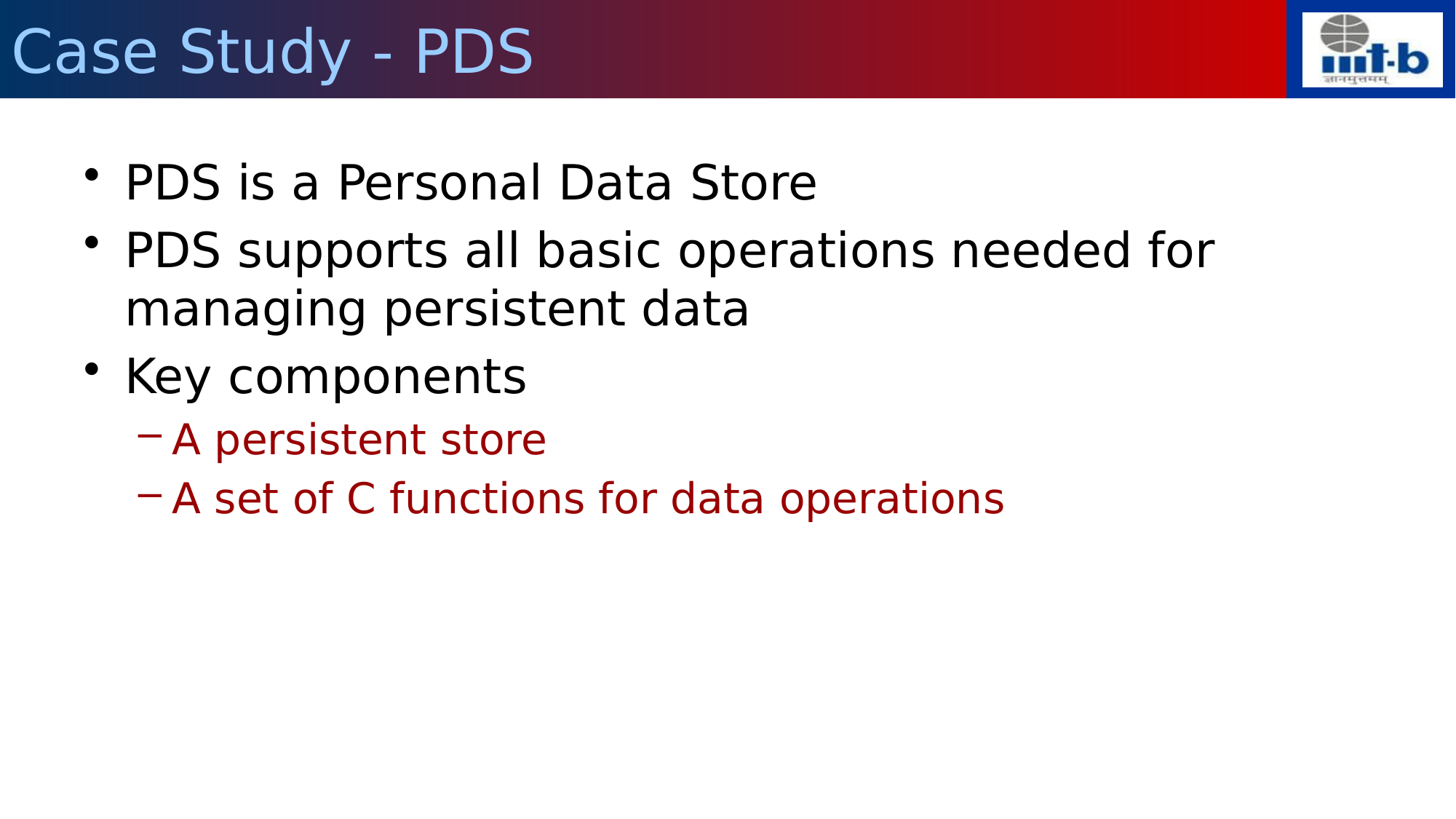

# Case Study - PDS
PDS is a Personal Data Store
PDS supports all basic operations needed for managing persistent data
Key components
A persistent store
A set of C functions for data operations